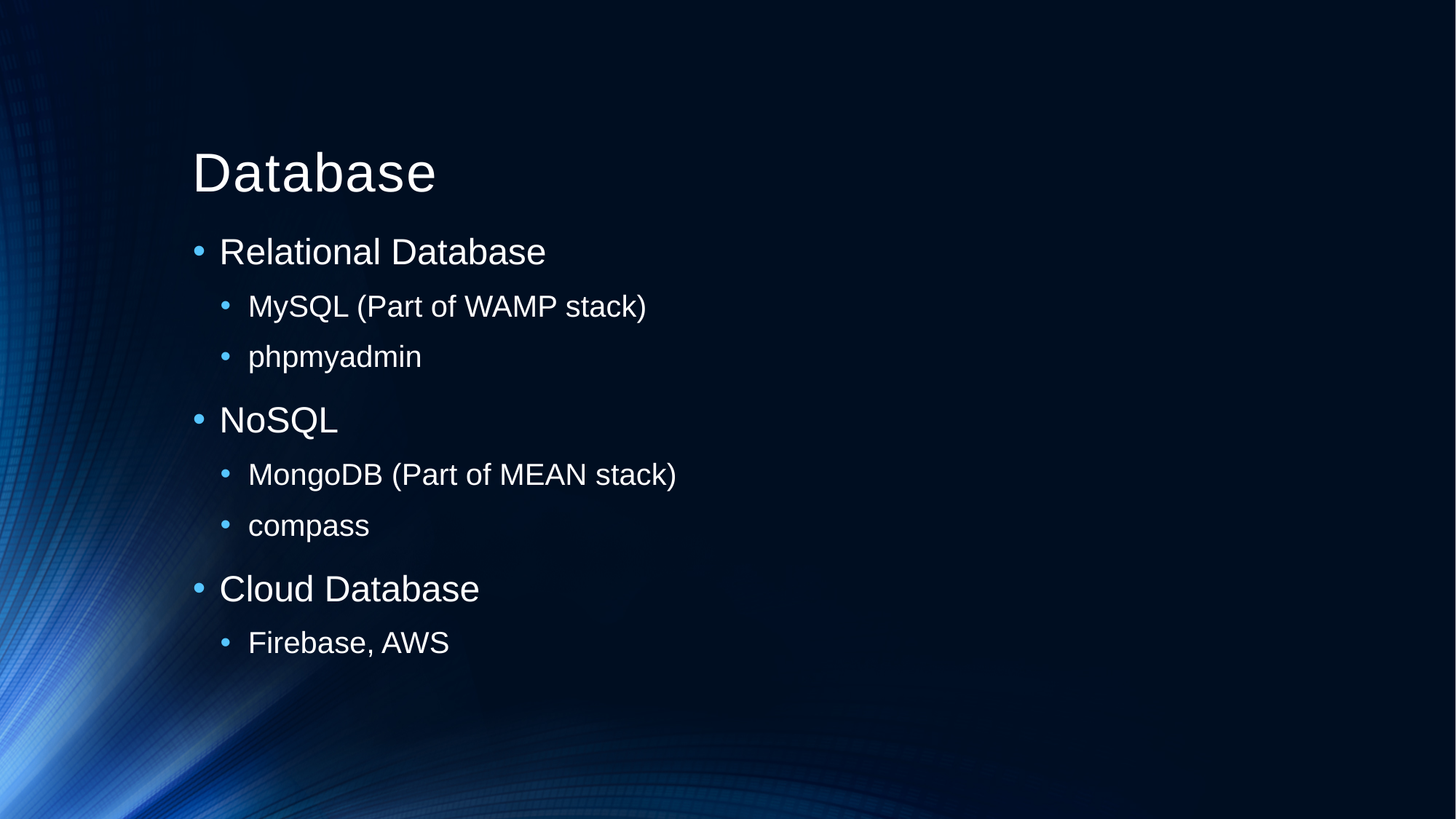

# Database
Relational Database
MySQL (Part of WAMP stack)
phpmyadmin
NoSQL
MongoDB (Part of MEAN stack)
compass
Cloud Database
Firebase, AWS